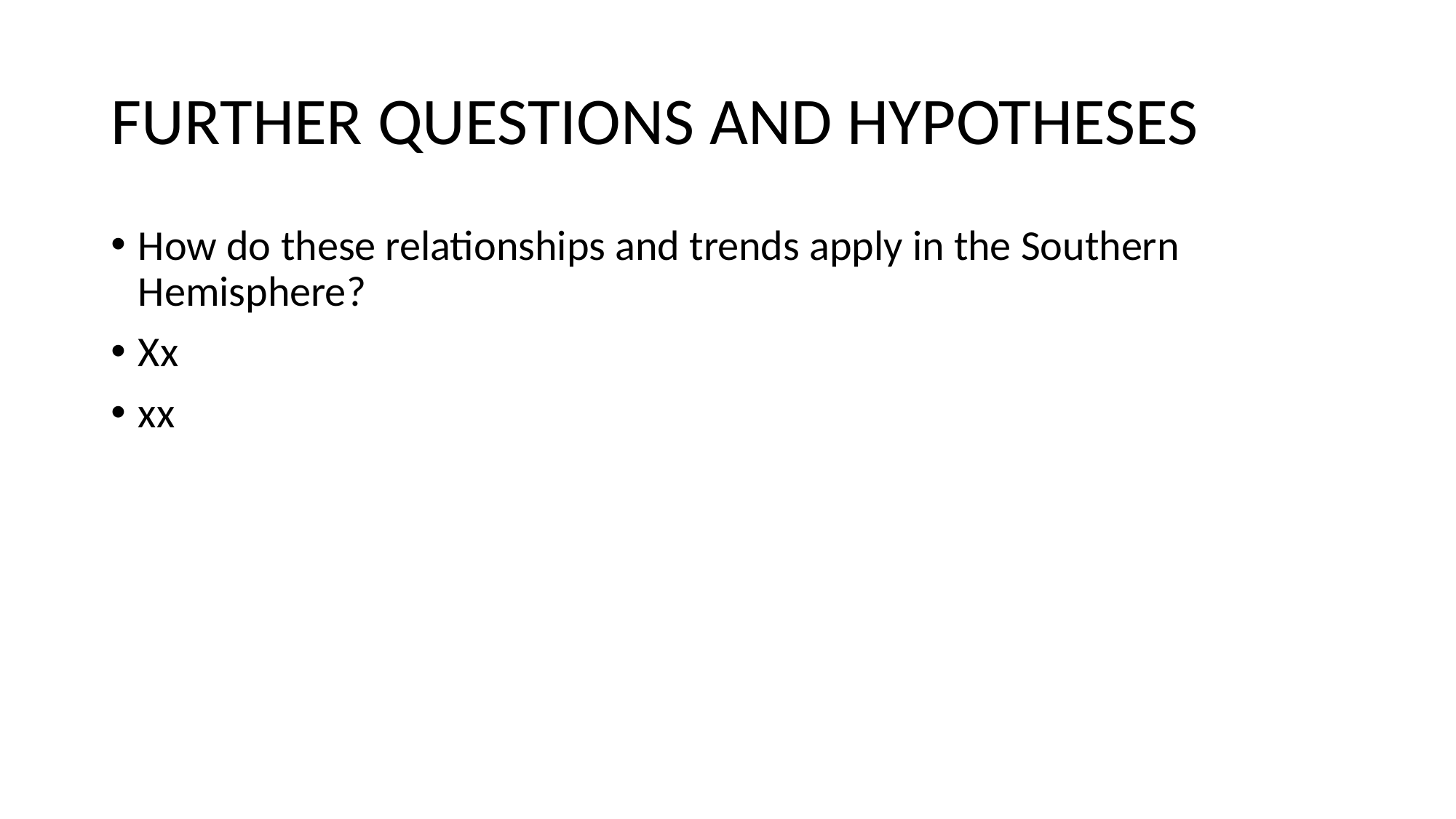

# FURTHER QUESTIONS AND HYPOTHESES
How do these relationships and trends apply in the Southern Hemisphere?
Xx
xx